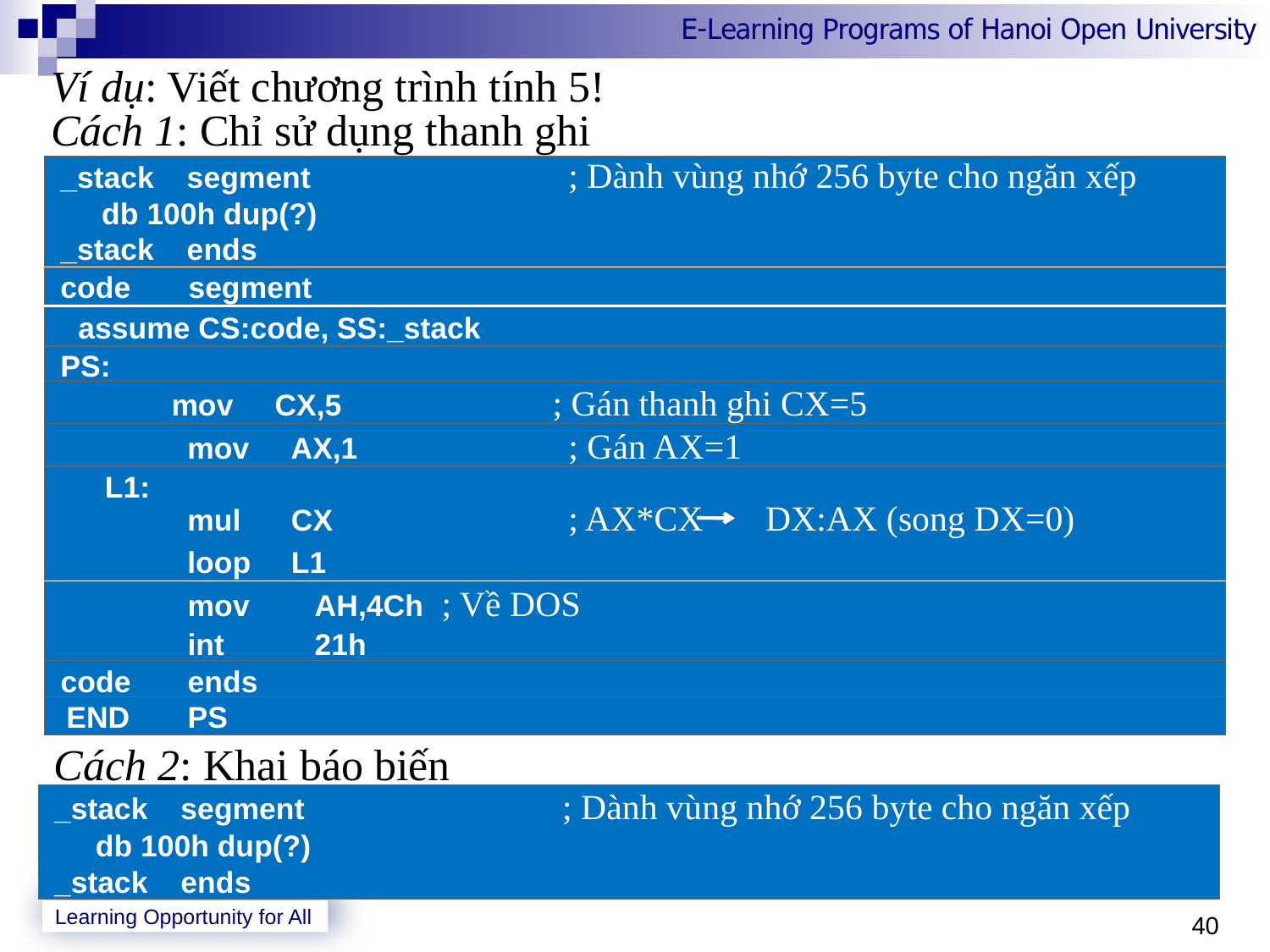

Ví dụ: Viết chương trình tính 5!
Cách 1: Chỉ sử dụng thanh ghi

	Cách 2: Khai báo biến

_stack    segment	; Dành vùng nhớ 256 byte cho ngăn xếp
     db 100h dup(?)
_stack    ends
code       segment
  assume CS:code, SS:_stack
PS:
	mov	CX,5	; Gán thanh ghi CX=5
	mov 	AX,1	; Gán AX=1
     L1:
	mul	CX	; AX*CX       DX:AX (song DX=0)
	loop	L1
		mov  	AH,4Ch	; Về DOS
		int      	21h
	code 	ends
 END	PS
_stack    segment	; Dành vùng nhớ 256 byte cho ngăn xếp
     db 100h dup(?)
_stack    ends
40